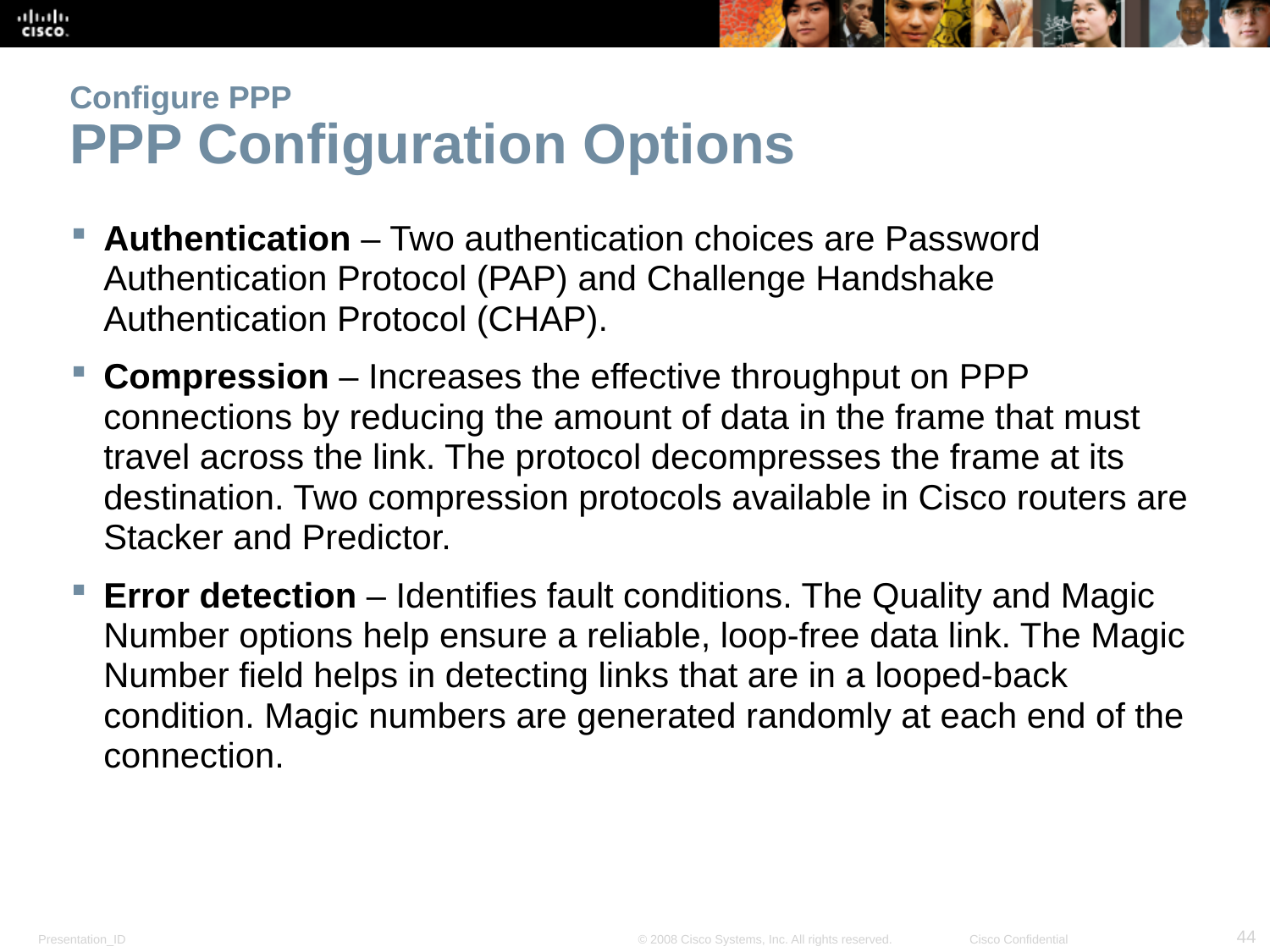

# Configure PPP PPP Configuration Options
Authentication – Two authentication choices are Password Authentication Protocol (PAP) and Challenge Handshake Authentication Protocol (CHAP).
Compression – Increases the effective throughput on PPP connections by reducing the amount of data in the frame that must travel across the link. The protocol decompresses the frame at its destination. Two compression protocols available in Cisco routers are Stacker and Predictor.
Error detection – Identifies fault conditions. The Quality and Magic Number options help ensure a reliable, loop-free data link. The Magic Number field helps in detecting links that are in a looped-back condition. Magic numbers are generated randomly at each end of the connection.